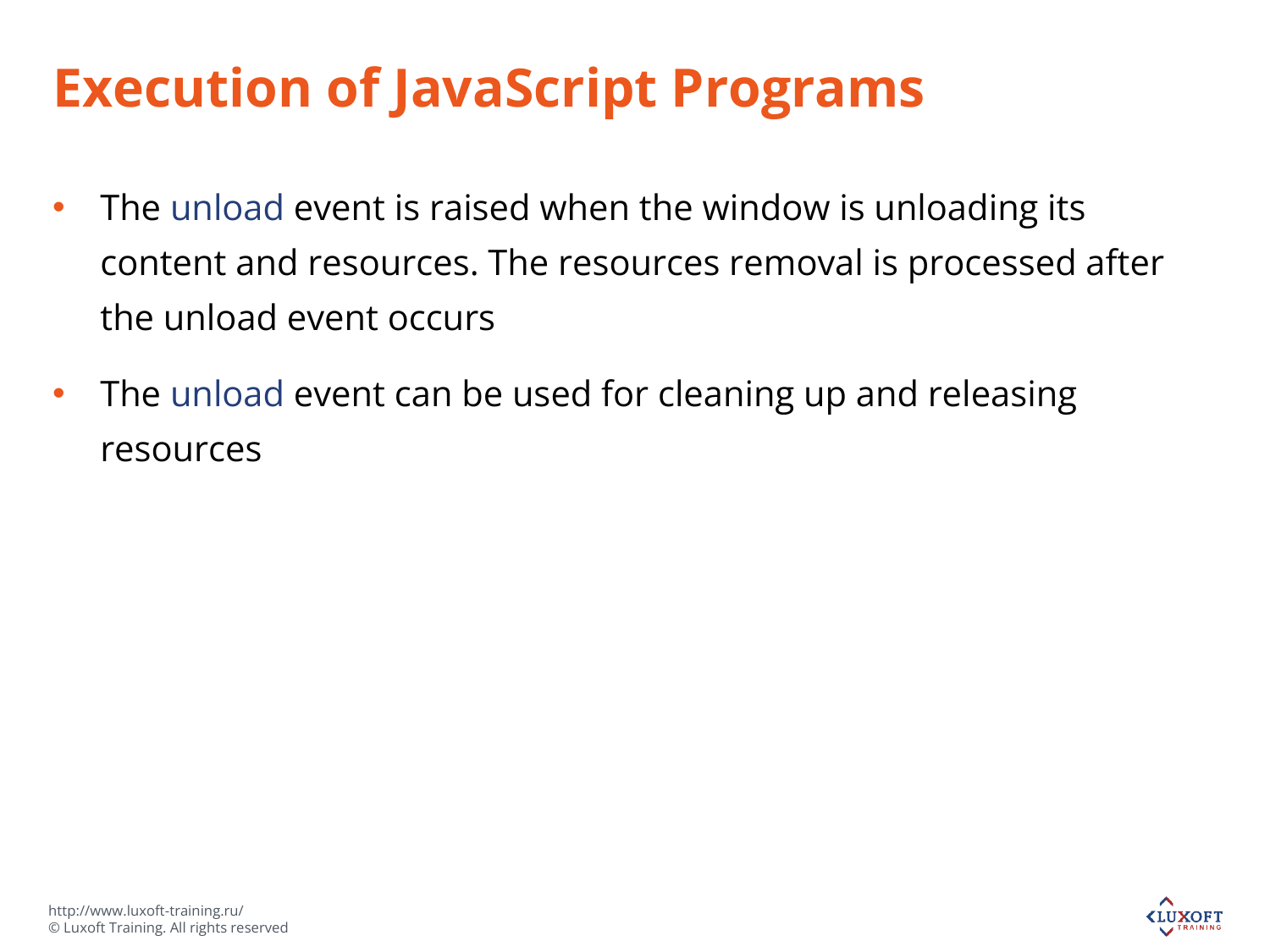

# Execution of JavaScript Programs
The unload event is raised when the window is unloading its content and resources. The resources removal is processed after the unload event occurs
The unload event can be used for cleaning up and releasing resources